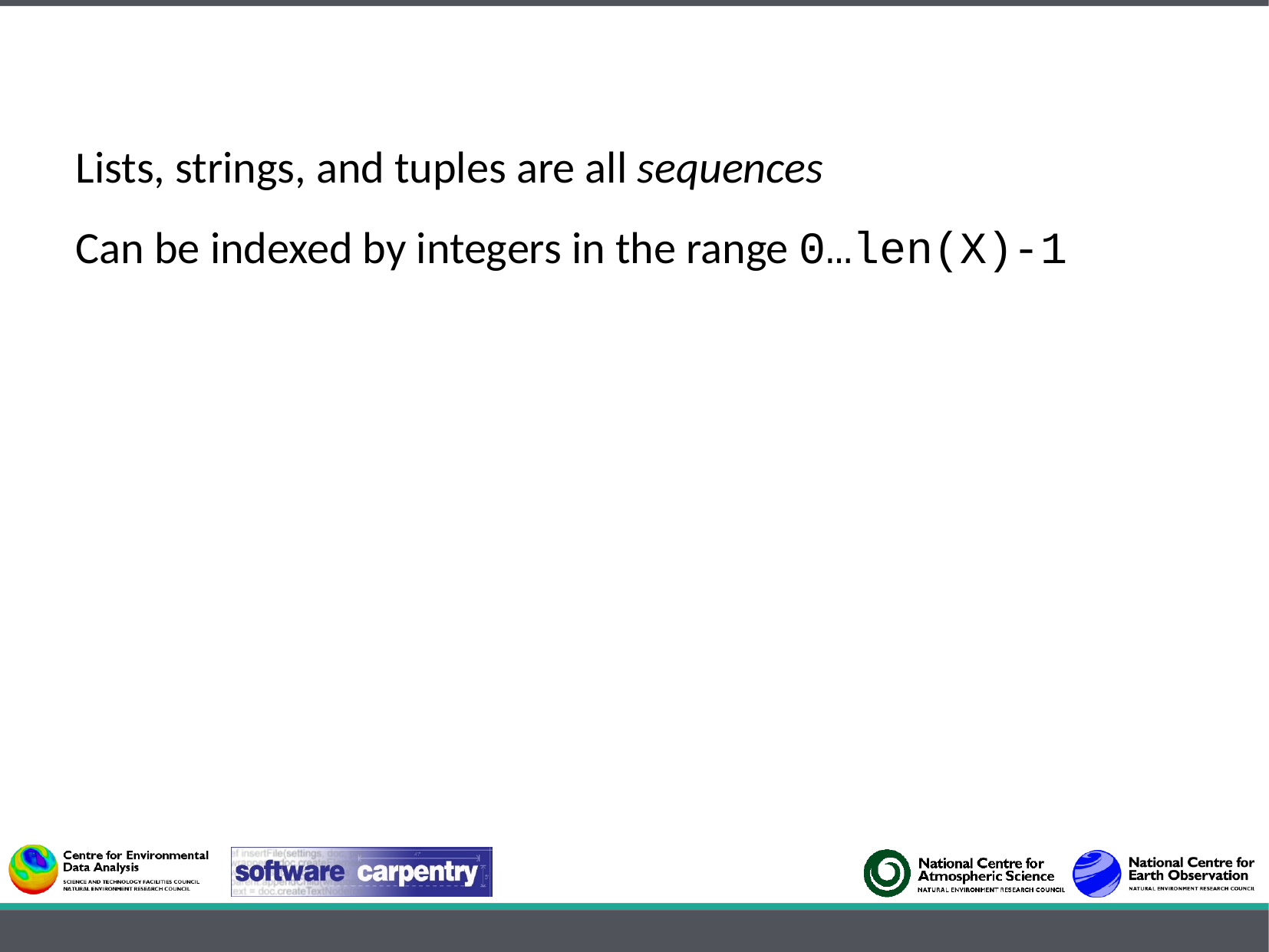

Lists, strings, and tuples are all sequences
Can be indexed by integers in the range 0…len(X)-1